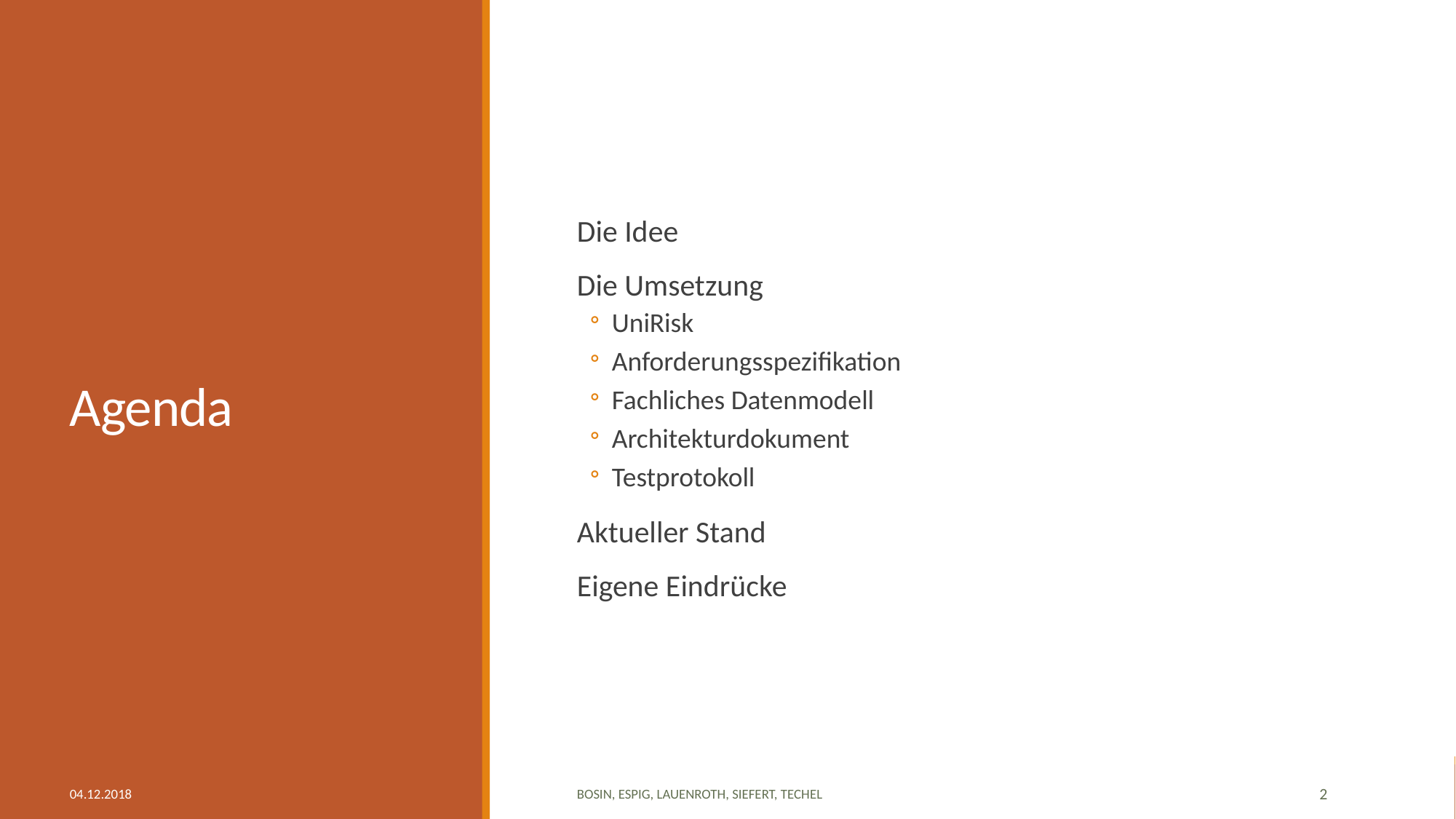

# Agenda
Die Idee
Die Umsetzung
UniRisk
Anforderungsspezifikation
Fachliches Datenmodell
Architekturdokument
Testprotokoll
Aktueller Stand
Eigene Eindrücke
04.12.2018
Bosin, Espig, Lauenroth, Siefert, Techel
2